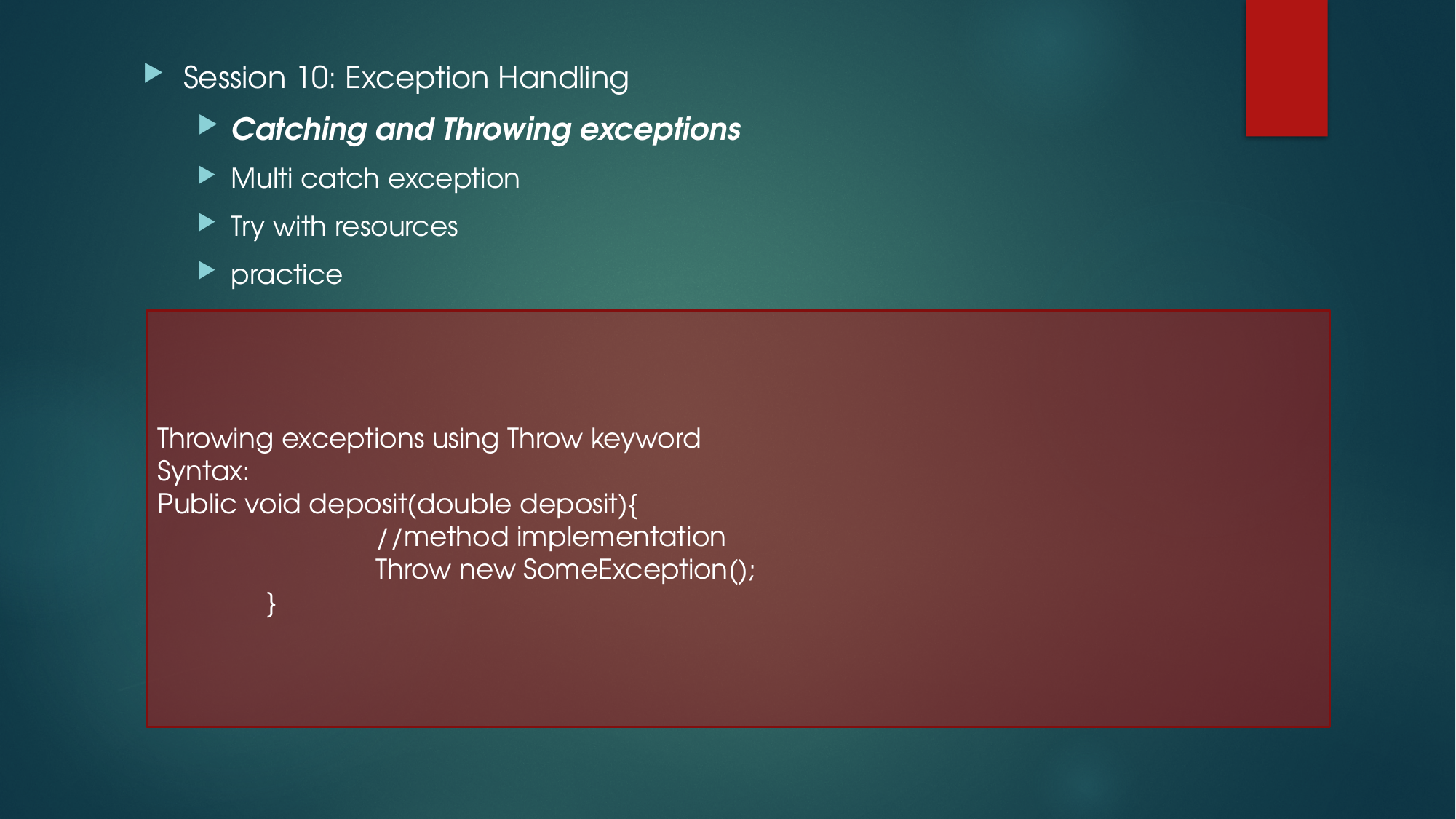

Session 10: Exception Handling
Catching and Throwing exceptions
Multi catch exception
Try with resources
practice

Throwing exceptions using Throw keyword
Syntax:
Public void deposit(double deposit){
		//method implementation
		Throw new SomeException();
 	}